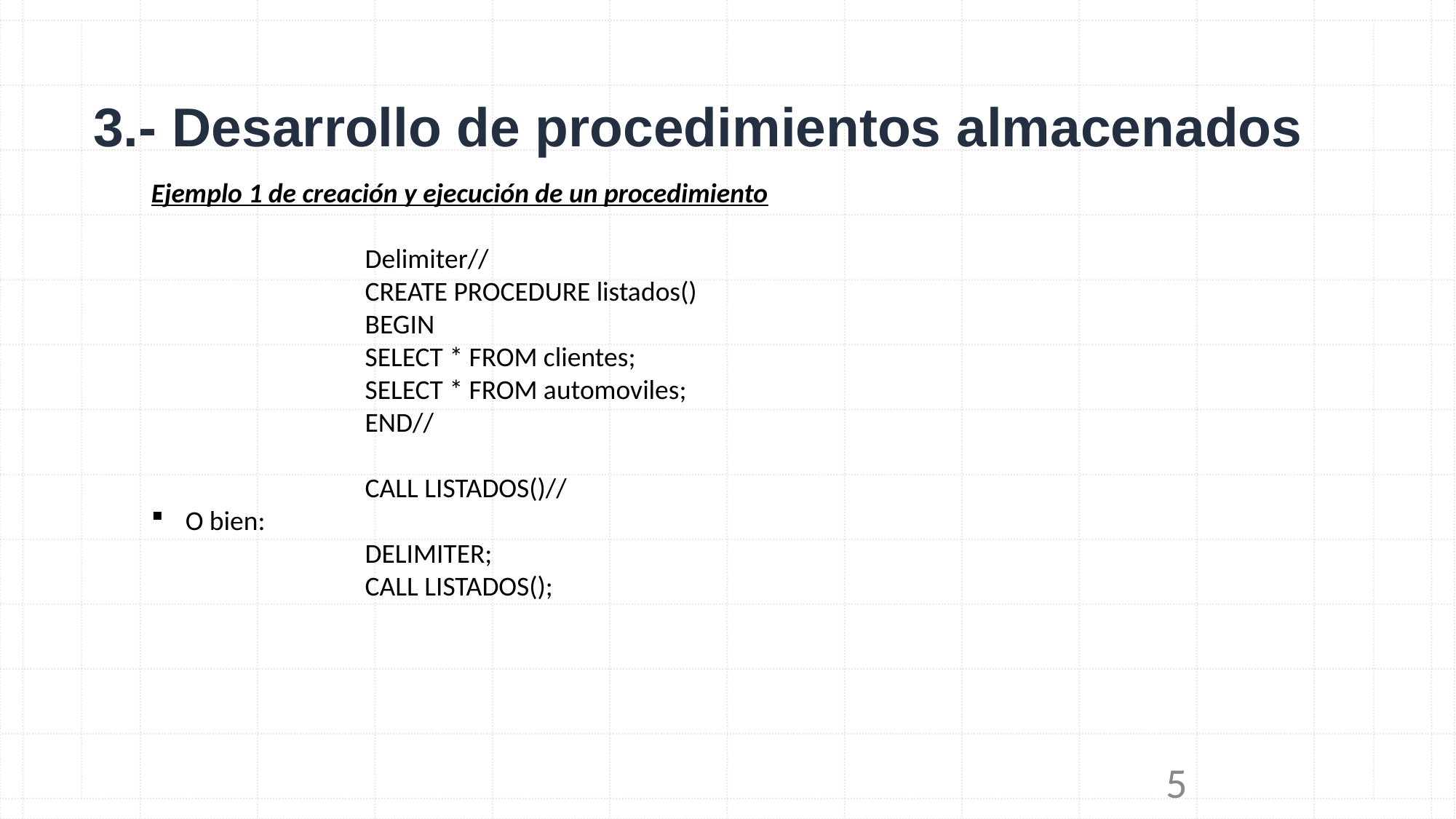

3.- Desarrollo de procedimientos almacenados
Ejemplo 1 de creación y ejecución de un procedimiento

Delimiter//
CREATE PROCEDURE listados()
BEGIN
SELECT * FROM clientes;
SELECT * FROM automoviles;
END//

	CALL LISTADOS()//
O bien:
	DELIMITER;
	CALL LISTADOS();

O bien

5